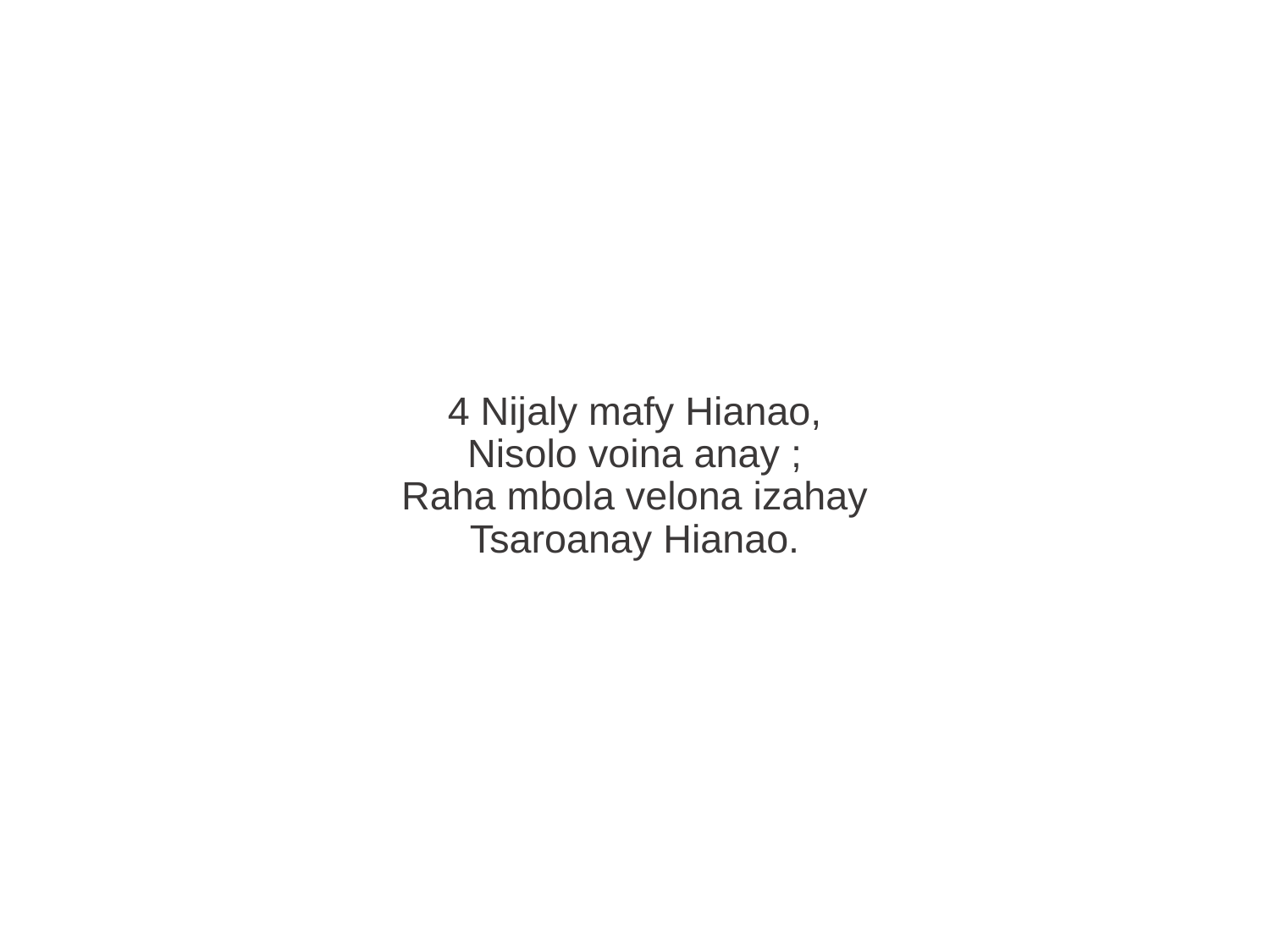

4 Nijaly mafy Hianao,
Nisolo voina anay ;
Raha mbola velona izahay
Tsaroanay Hianao.